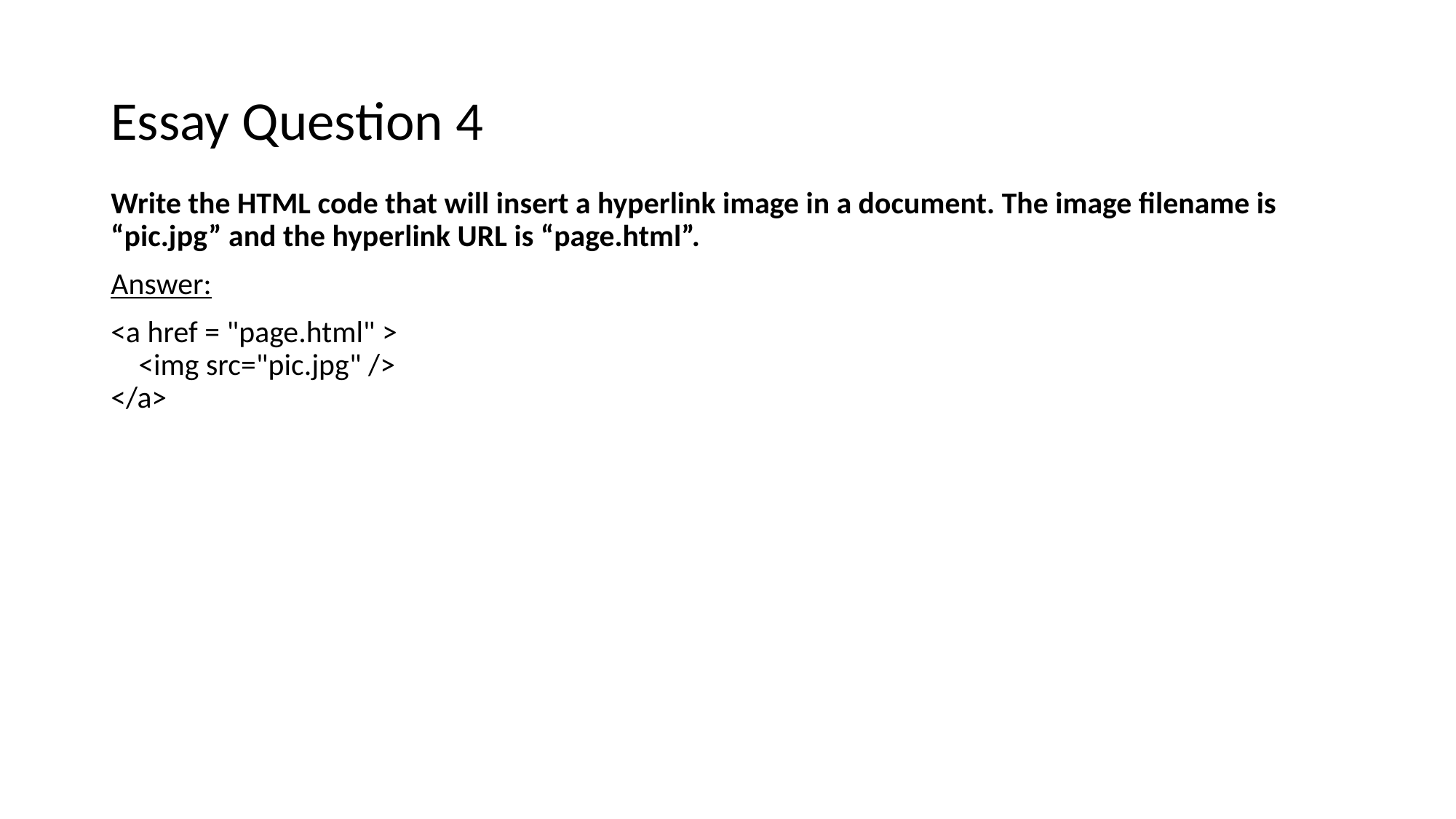

# Essay Question 4
Write the HTML code that will insert a hyperlink image in a document. The image filename is “pic.jpg” and the hyperlink URL is “page.html”.
Answer:
<a href = "page.html" >
    <img src="pic.jpg" />
</a>